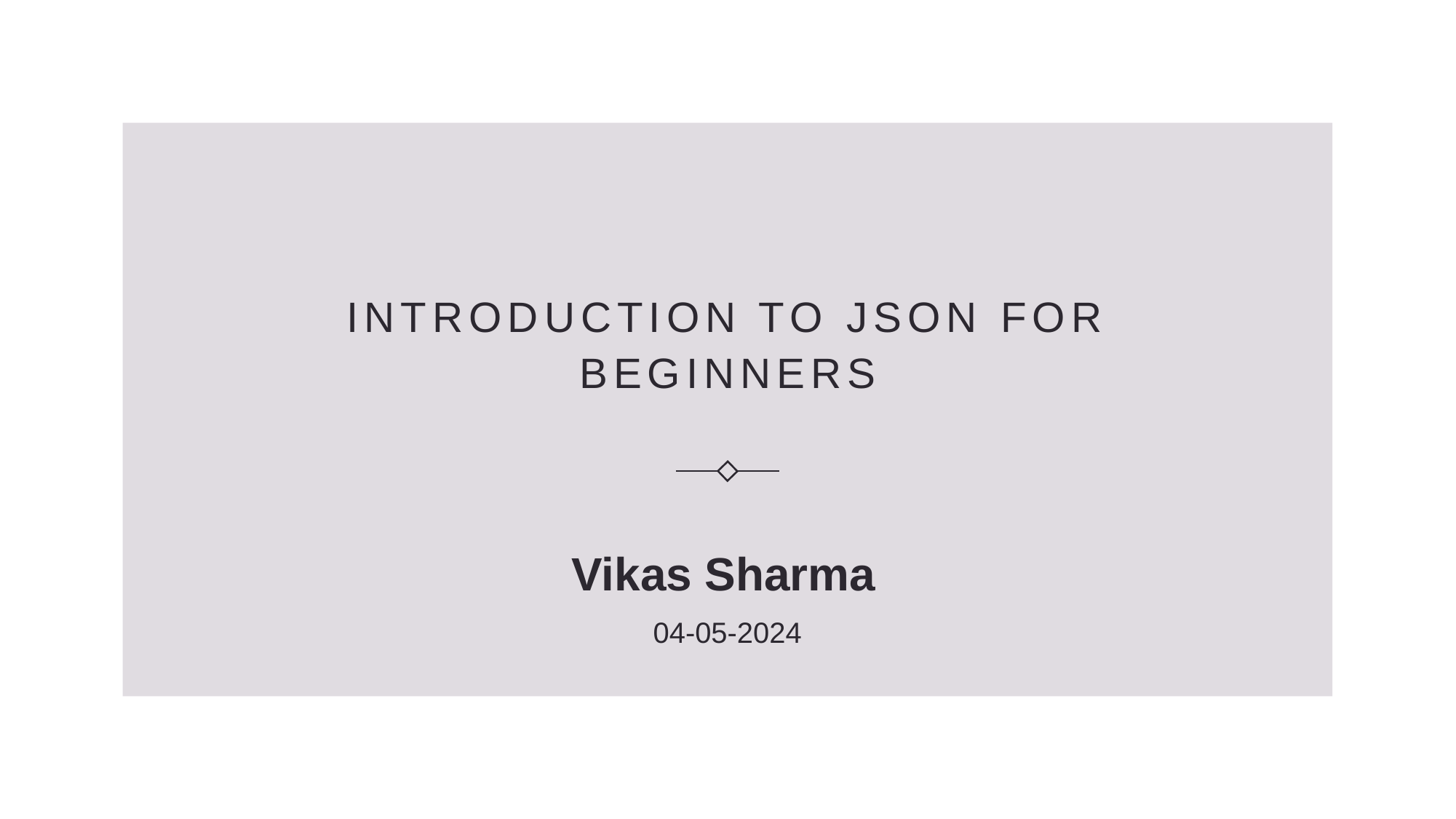

# Introduction to json for beginners

Vikas Sharma
04-05-2024